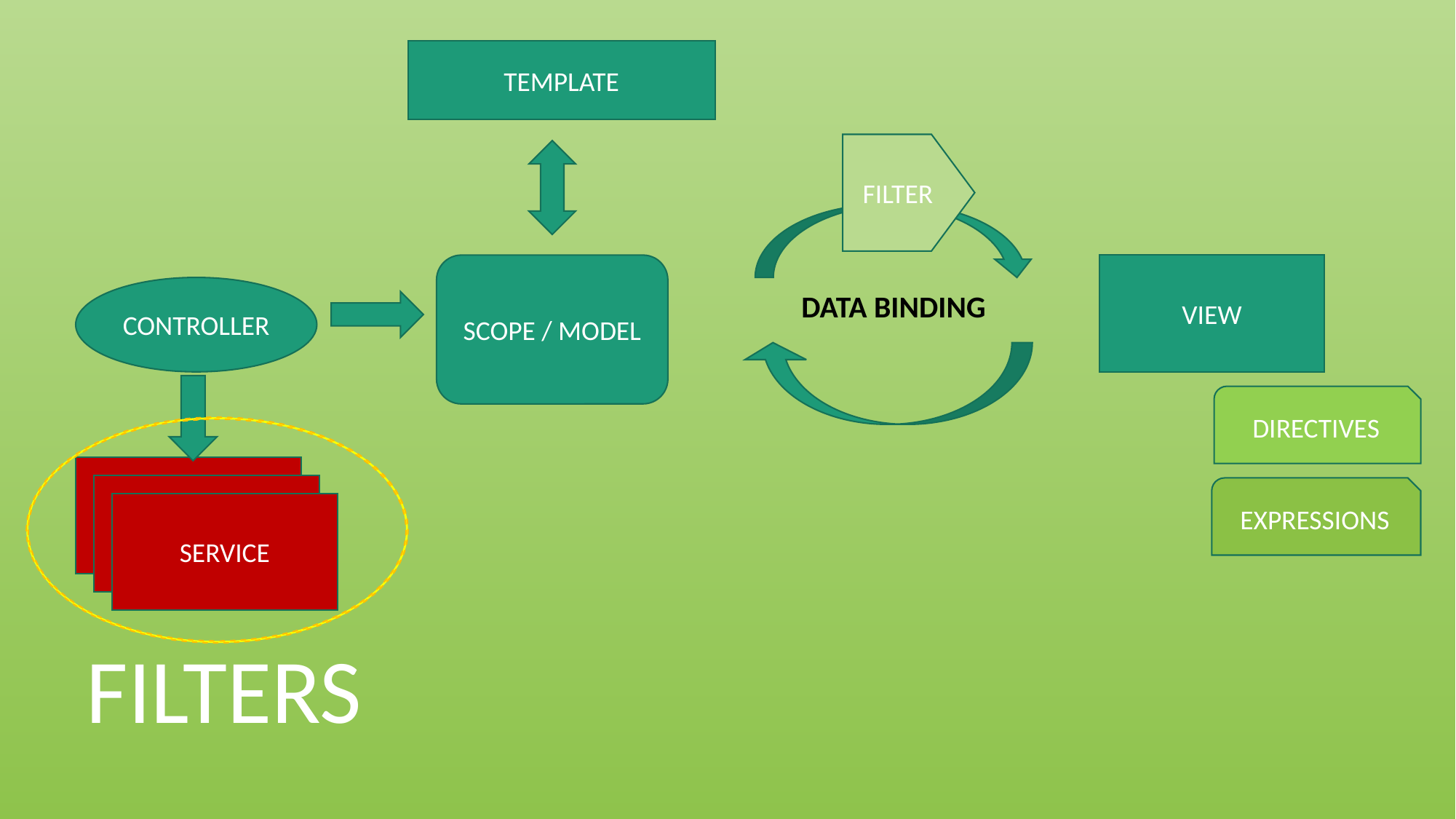

TEMPLATE
FILTER

SCOPE / MODEL
VIEW
CONTROLLER
DATA BINDING

DIRECTIVES

SERVICE
SERVICE
EXPRESSIONS
SERVICE
# FILTERS